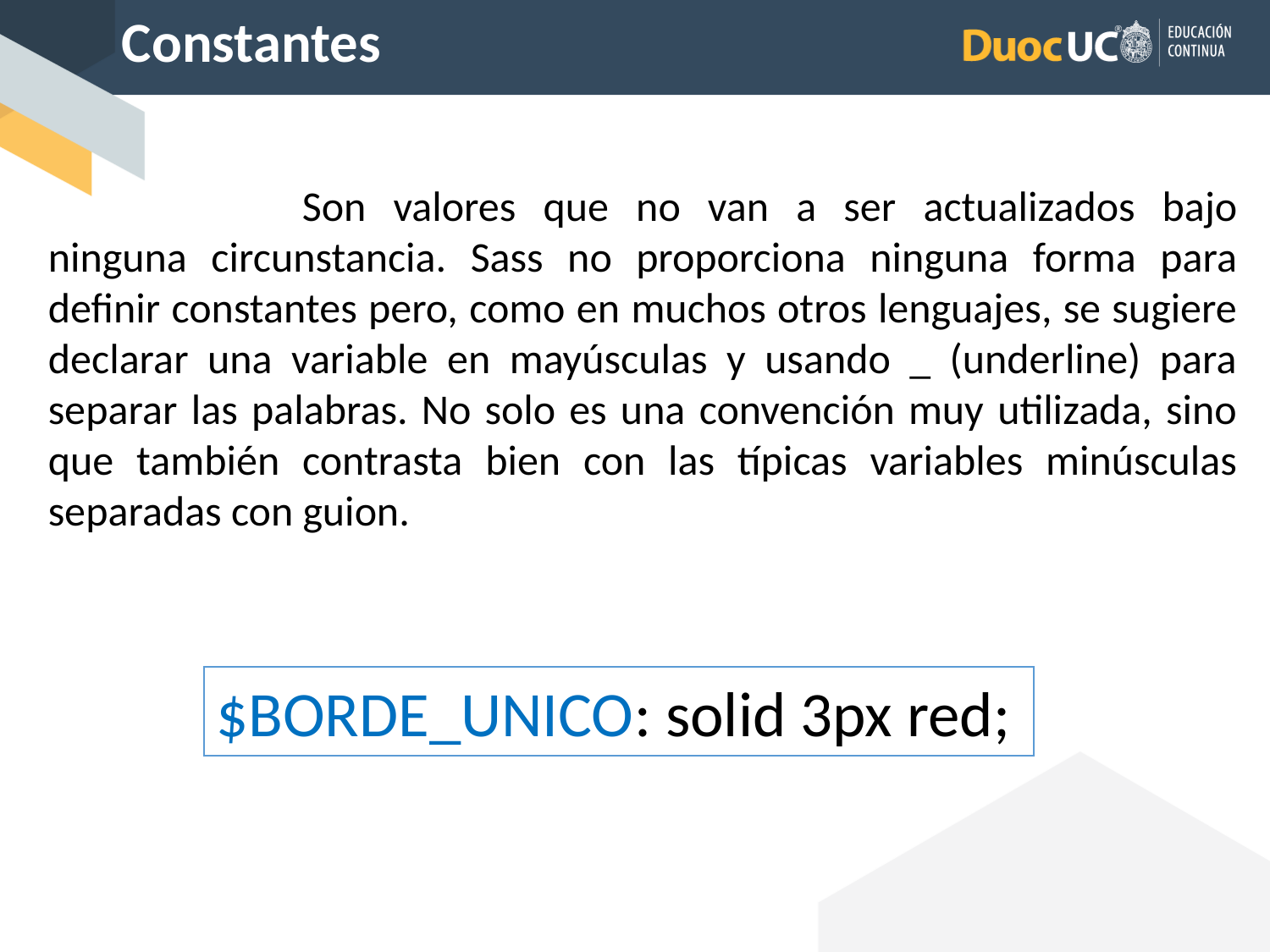

Constantes
		Son valores que no van a ser actualizados bajo ninguna circunstancia. Sass no proporciona ninguna forma para definir constantes pero, como en muchos otros lenguajes, se sugiere declarar una variable en mayúsculas y usando _ (underline) para separar las palabras. No solo es una convención muy utilizada, sino que también contrasta bien con las típicas variables minúsculas separadas con guion.
$BORDE_UNICO: solid 3px red;